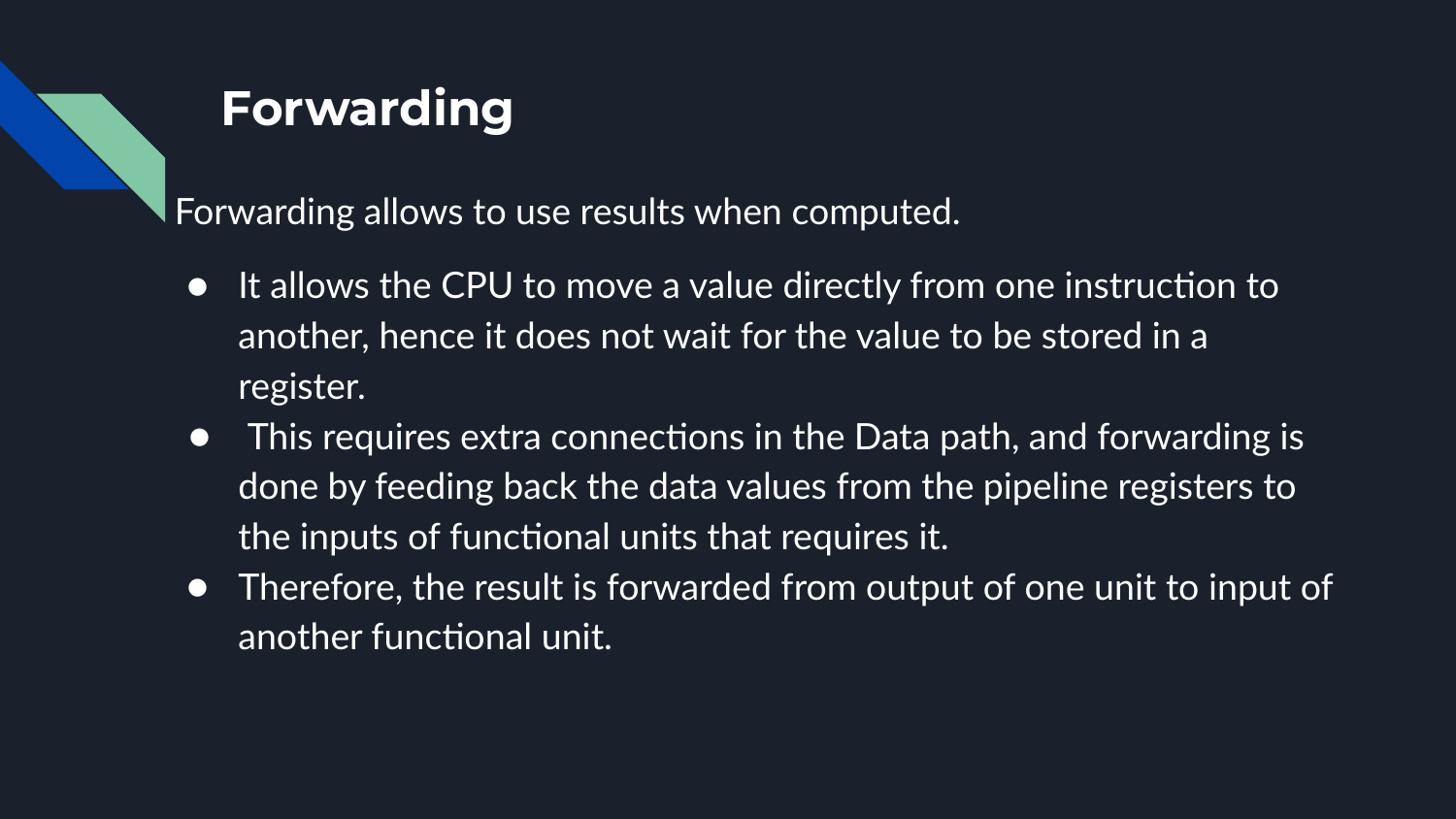

# Forwarding
 Forwarding allows to use results when computed.
It allows the CPU to move a value directly from one instruction to another, hence it does not wait for the value to be stored in a register.
 This requires extra connections in the Data path, and forwarding is done by feeding back the data values from the pipeline registers to the inputs of functional units that requires it.
Therefore, the result is forwarded from output of one unit to input of another functional unit.